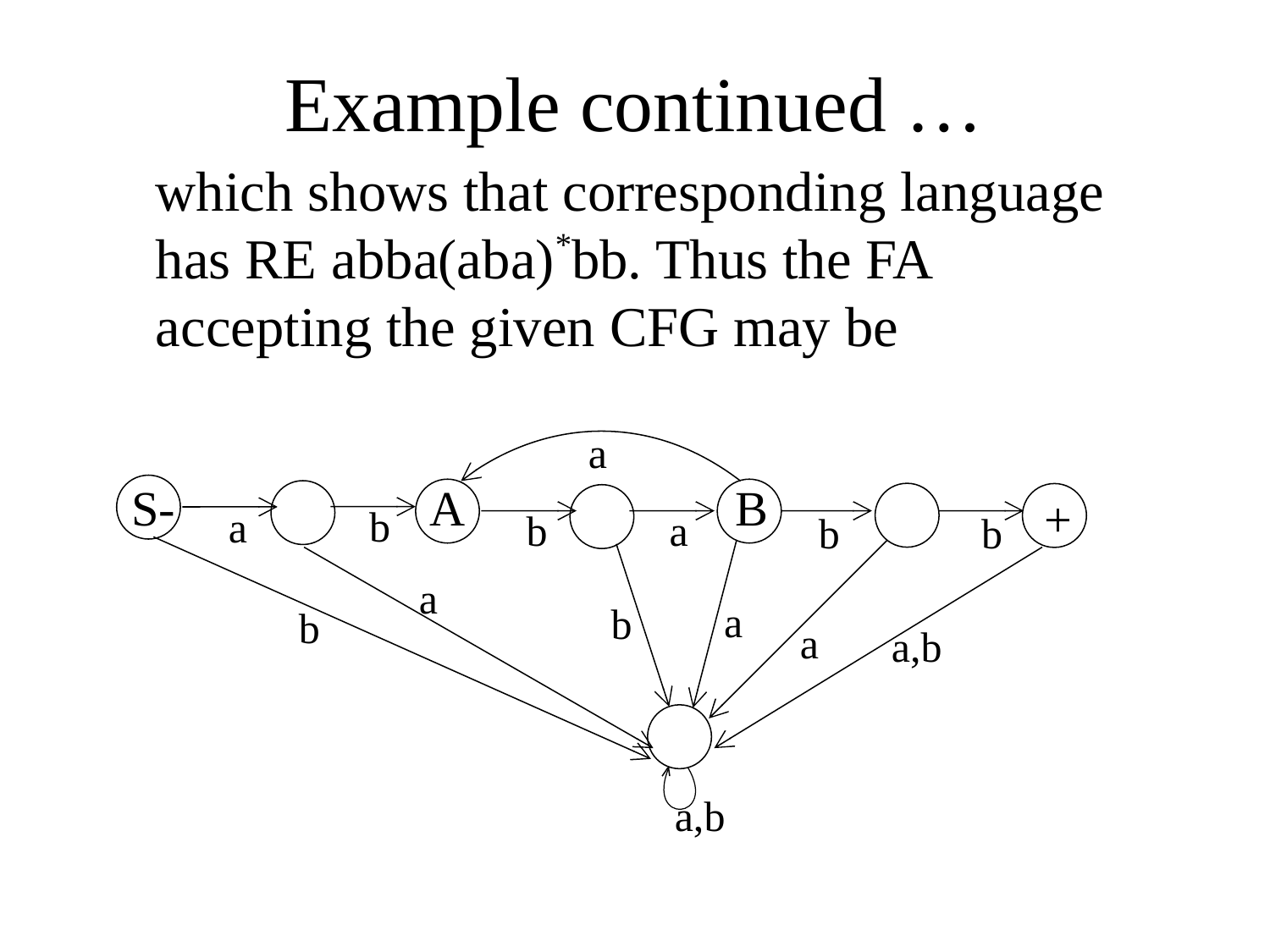

# Example continued …
	which shows that corresponding language has RE abba(aba)*bb. Thus the FA accepting the given CFG may be

a
S-
A
B

+

b
a
b
a
b
b

a
a
b
b
a
a,b

a,b